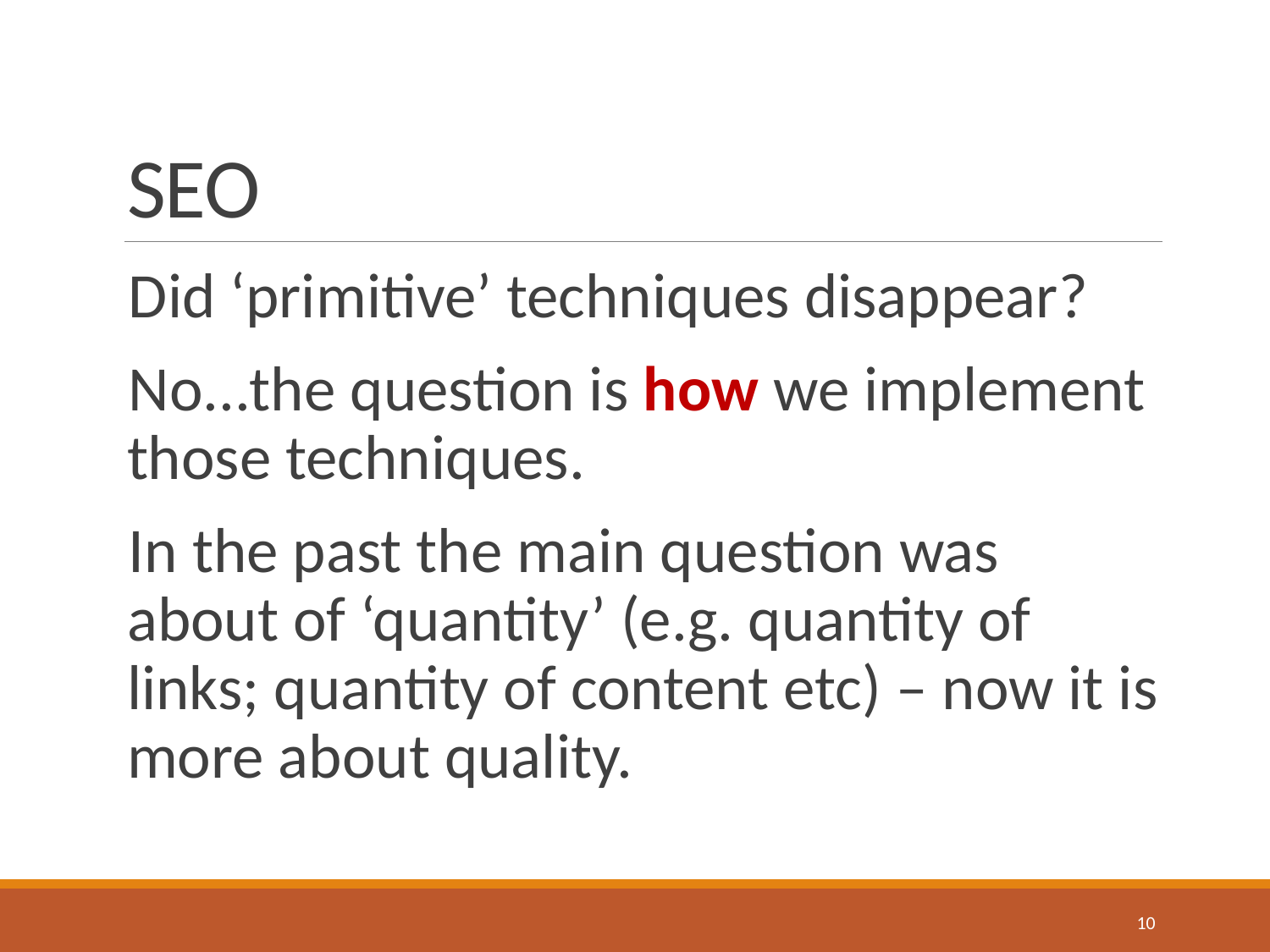

# SEO
Did ‘primitive’ techniques disappear?
No...the question is how we implement those techniques.
In the past the main question was about of ‘quantity’ (e.g. quantity of links; quantity of content etc) – now it is more about quality.

10